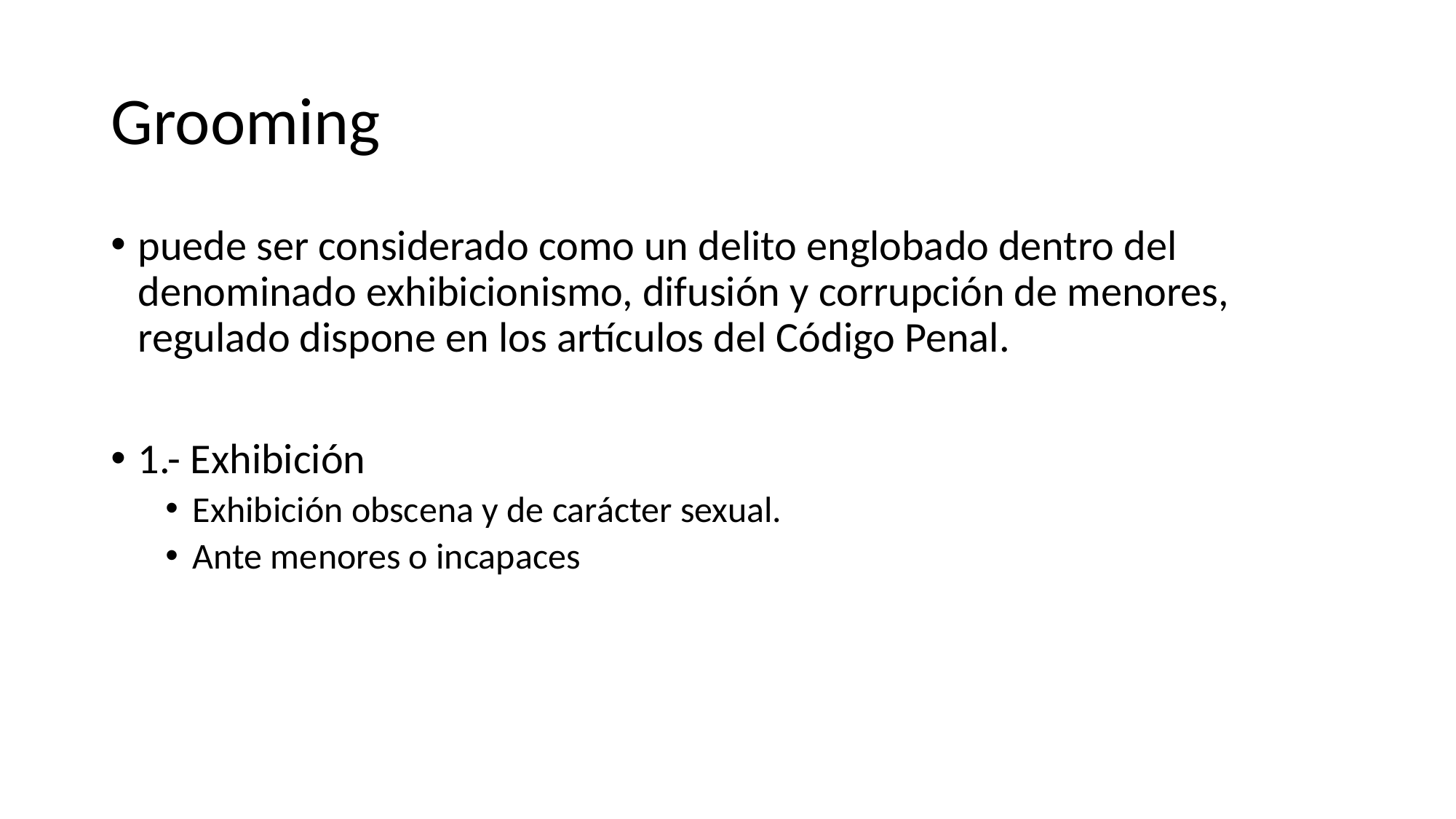

# Grooming
puede ser considerado como un delito englobado dentro del denominado exhibicionismo, difusión y corrupción de menores, regulado dispone en los artículos del Código Penal.

1.- Exhibición
Exhibición obscena y de carácter sexual.
Ante menores o incapaces